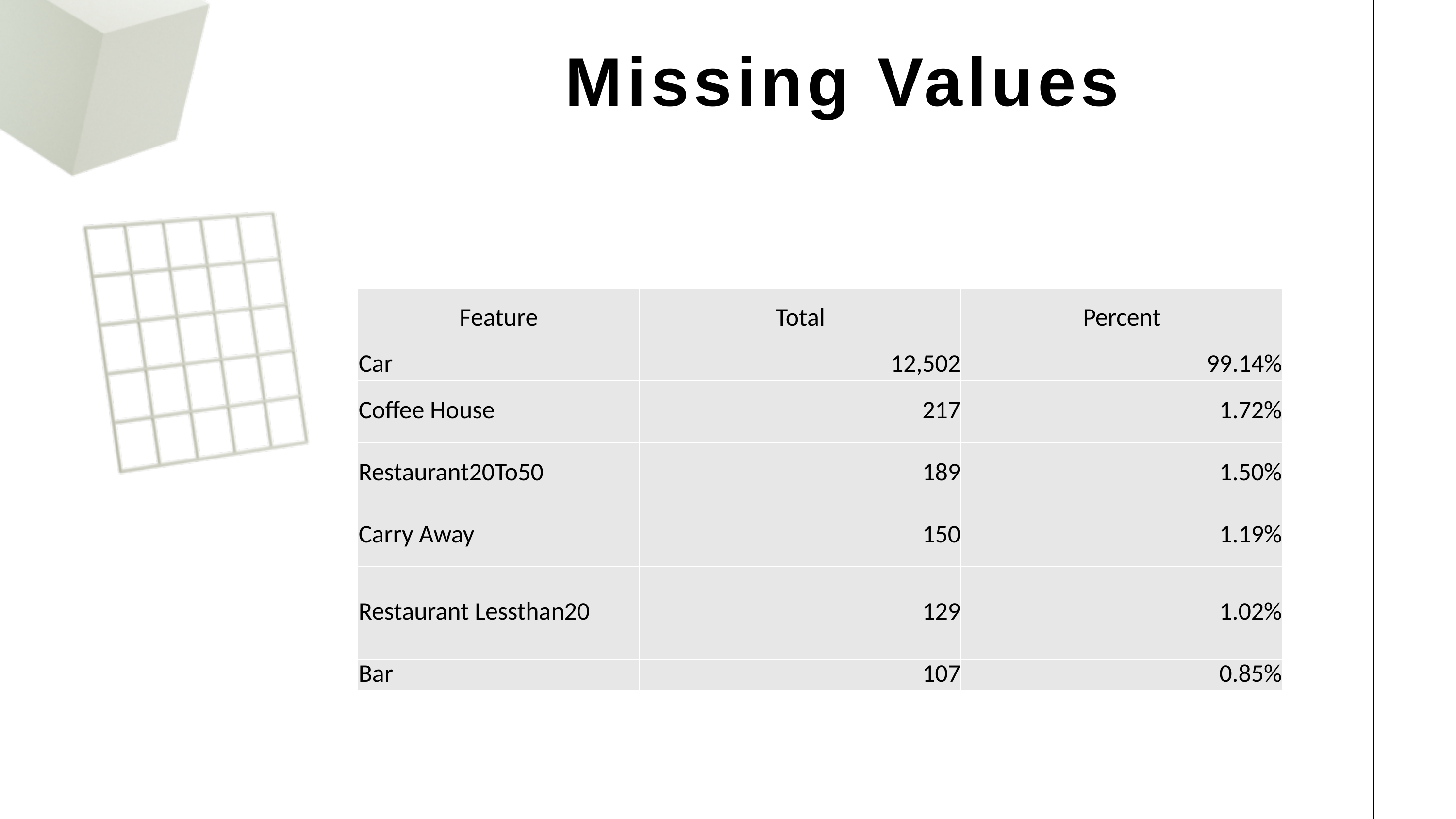

Missing Values

| Feature | Total | Percent |
| --- | --- | --- |
| Car | 12,502 | 99.14% |
| Coffee House | 217 | 1.72% |
| Restaurant20To50 | 189 | 1.50% |
| Carry Away | 150 | 1.19% |
| Restaurant Lessthan20 | 129 | 1.02% |
| Bar | 107 | 0.85% |